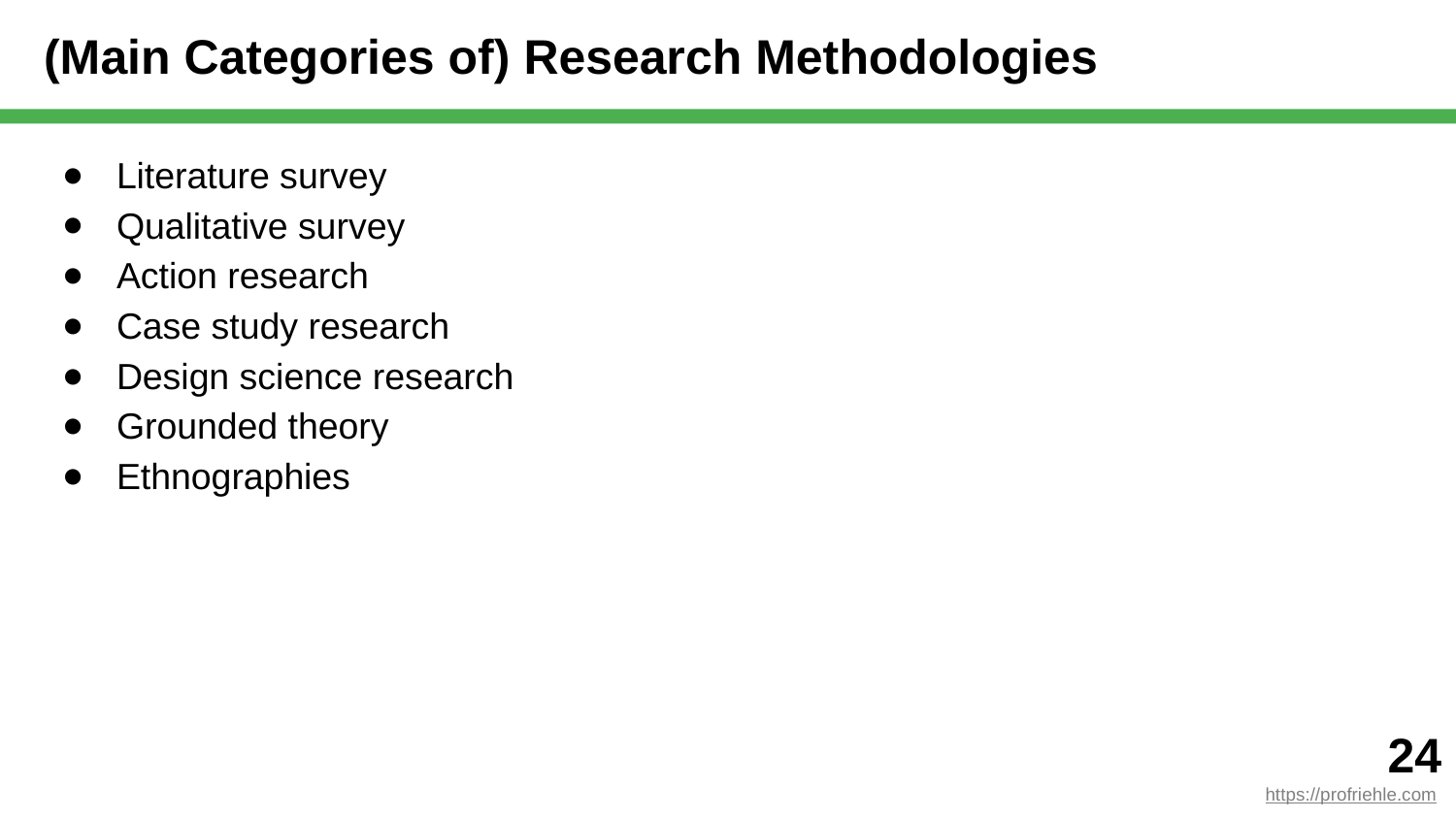

# (Main Categories of) Research Methodologies
Literature survey
Qualitative survey
Action research
Case study research
Design science research
Grounded theory
Ethnographies
24
https://profriehle.com